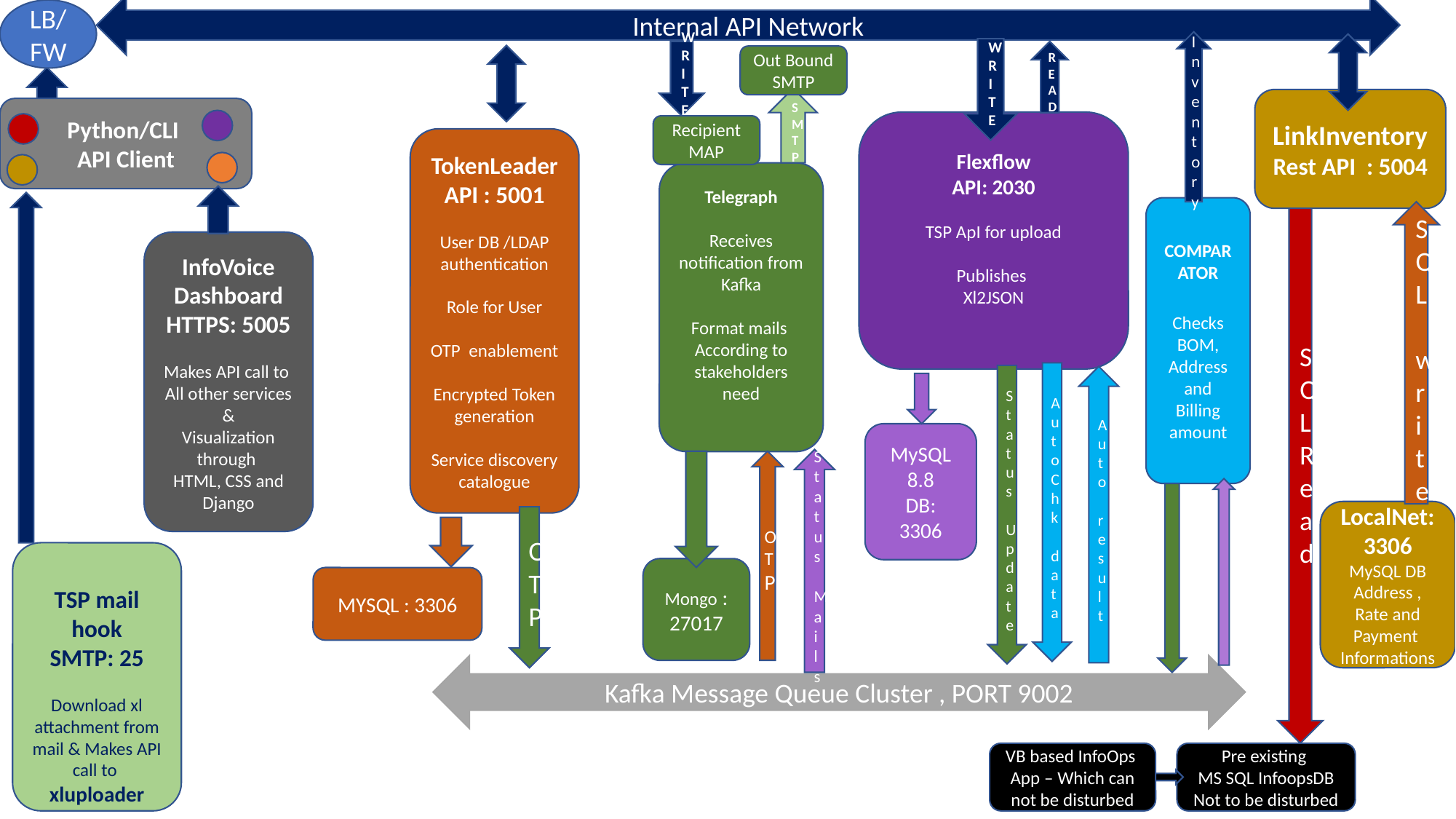

LB/FW
Internal API Network
Inventory

WRITE
WRITE
READ

Out Bound
SMTP

SMTP
LinkInventory
Rest API  : 5004
Python/CLI
API Client

Flexflow
API: 2030

TSP ApI for upload

Publishes
Xl2JSON

Recipient
MAP

TokenLeader
API : 5001

User DB /LDAP authentication

Role for User

OTP  enablement

Encrypted Token generation

Service discovery catalogue

Telegraph

Receives notification from Kafka

Format mails
According to stakeholders need

COMPARATOR

Checks BOM, Address and Billing amount
SQL
write
SQL
Read
InfoVoice
Dashboard
HTTPS: 5005

Makes API call to
All other services
&
Visualization through
HTML, CSS and Django
Auto
Chk data
Status

Update
Auto
result

MySQL 8.8
DB:
3306
Status Mails

OTP

LocalNet:3306
MySQL DB
Address , Rate and Payment  Informations
OTP

TSP mail hook
SMTP: 25

Download xl attachment from mail & Makes API call to
xluploader
Mongo : 27017
MYSQL : 3306
Kafka Message Queue Cluster , PORT 9002
VB based InfoOps
App – Which can not be disturbed
Pre existing
MS SQL InfoopsDB
Not to be disturbed